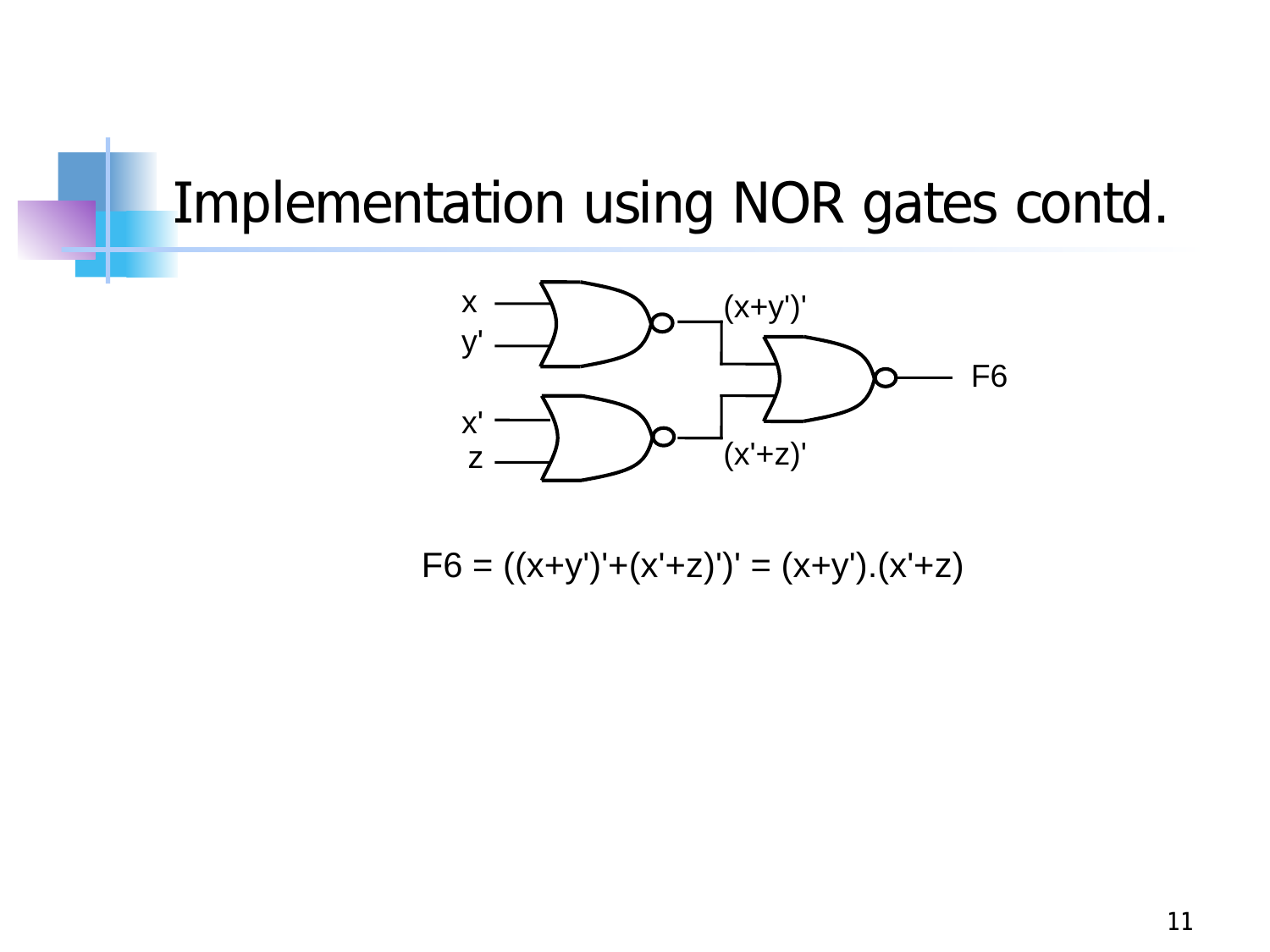

# Implementation using NOR gates contd.
x
(x+y')'

y'

F6

x'

(x'+z)'
z

F6 = ((x+y')'+(x'+z)')' = (x+y').(x'+z)
11